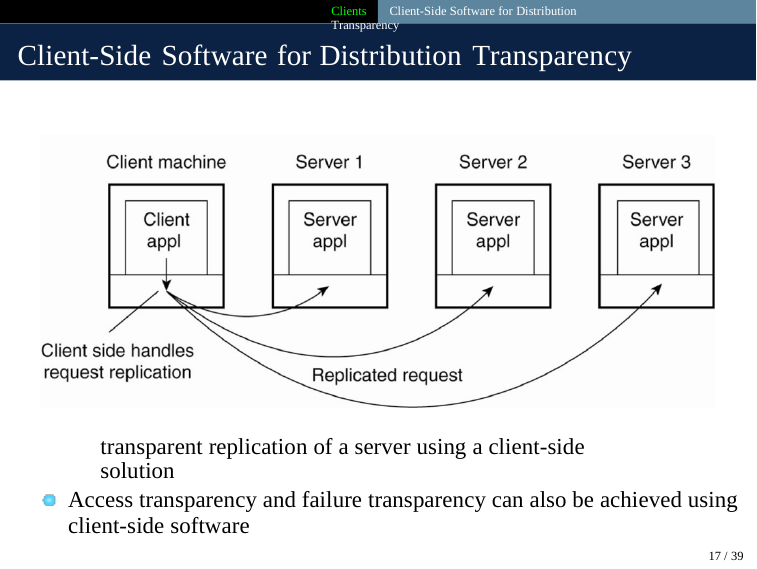

Clients       Client-Side Software for Distribution Transparency

Client-Side Software for Distribution Transparency

transparent replication of a server using a client-side solution
Access transparency and failure transparency can also be achieved using
client-side software
17 / 39